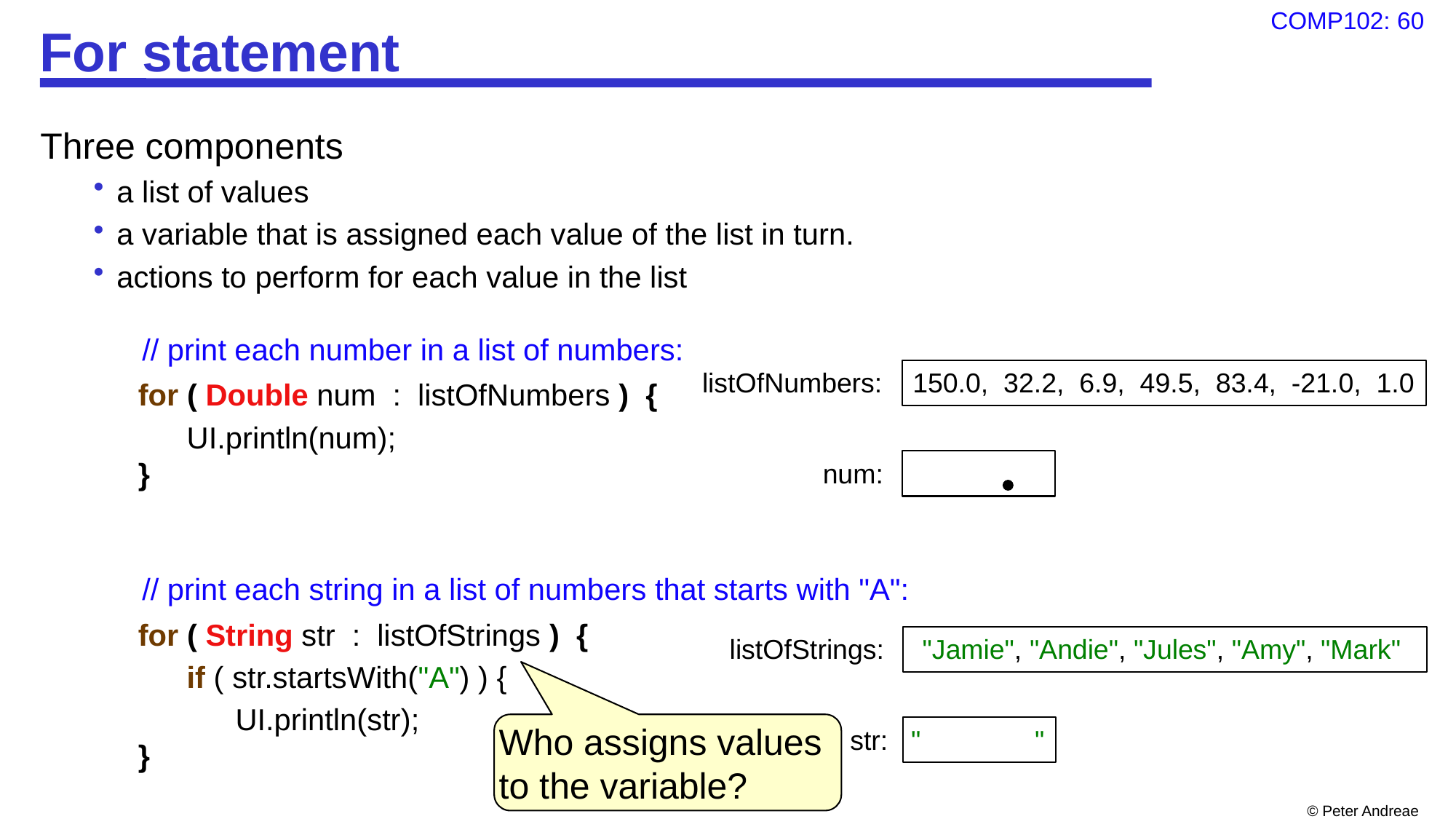

# For statement
Three components
a list of values
a variable that is assigned each value of the list in turn.
actions to perform for each value in the list
// print each number in a list of numbers:
for ( Double num  :  listOfNumbers )  {
UI.println(num);
}

// print each string in a list of numbers that starts with "A":
for ( String str  :  listOfStrings )  {
if ( str.startsWith("A") ) {
UI.println(str);
}

listOfNumbers:    150.0,  32.2,  6.9,  49.5,  83.4,  -21.0,  1.0
num:

listOfStrings:     "Jamie", "Andie", "Jules", "Amy", "Mark"
Who assigns values to the variable?
str:   "               "